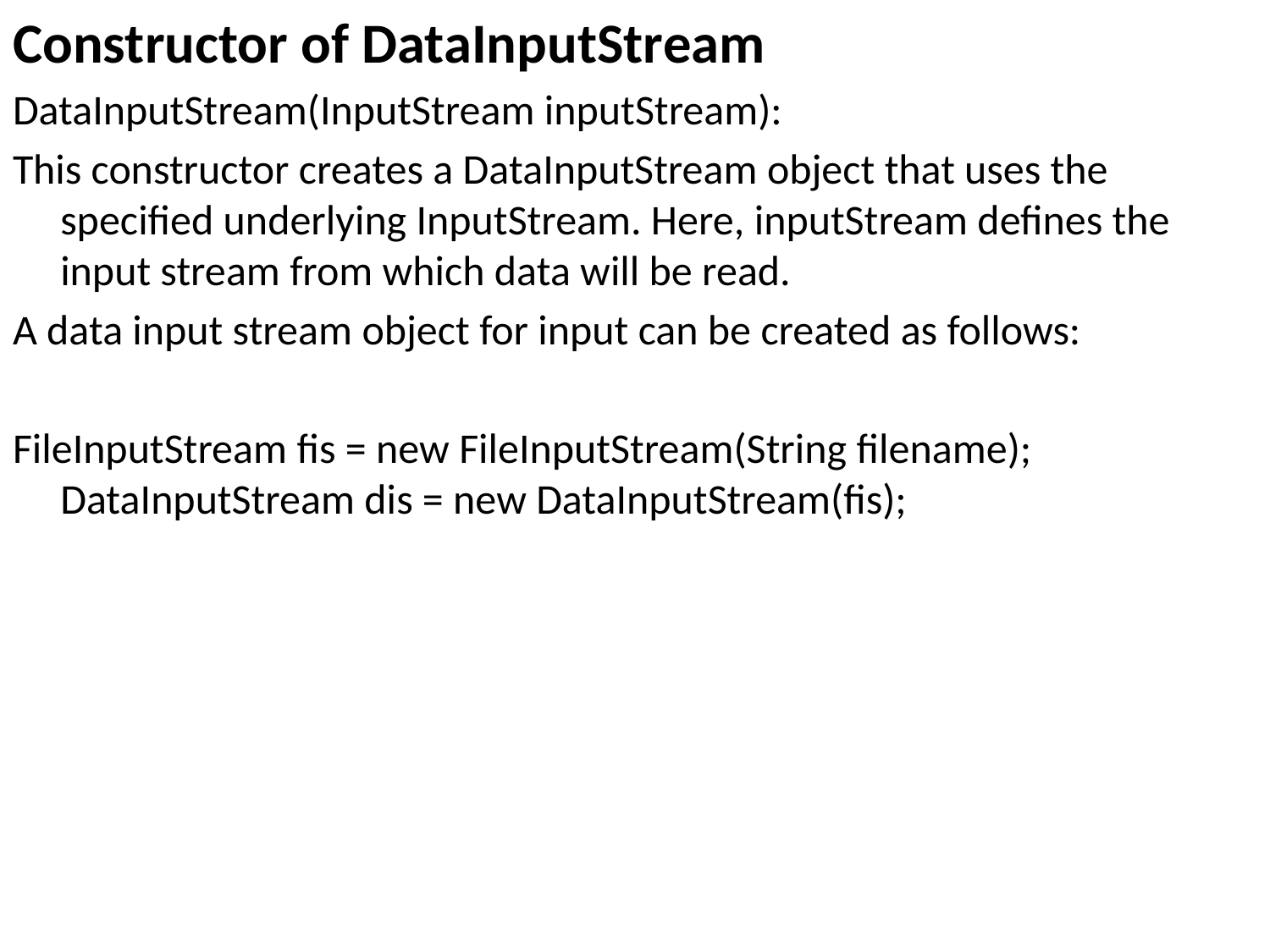

Constructor of DataInputStream
DataInputStream​(InputStream inputStream):
This constructor creates a DataInputStream object that uses the specified underlying InputStream. Here, inputStream defines the input stream from which data will be read.
A data input stream object for input can be created as follows:

FileInputStream fis = new FileInputStream(String filename); DataInputStream dis = new DataInputStream(fis);